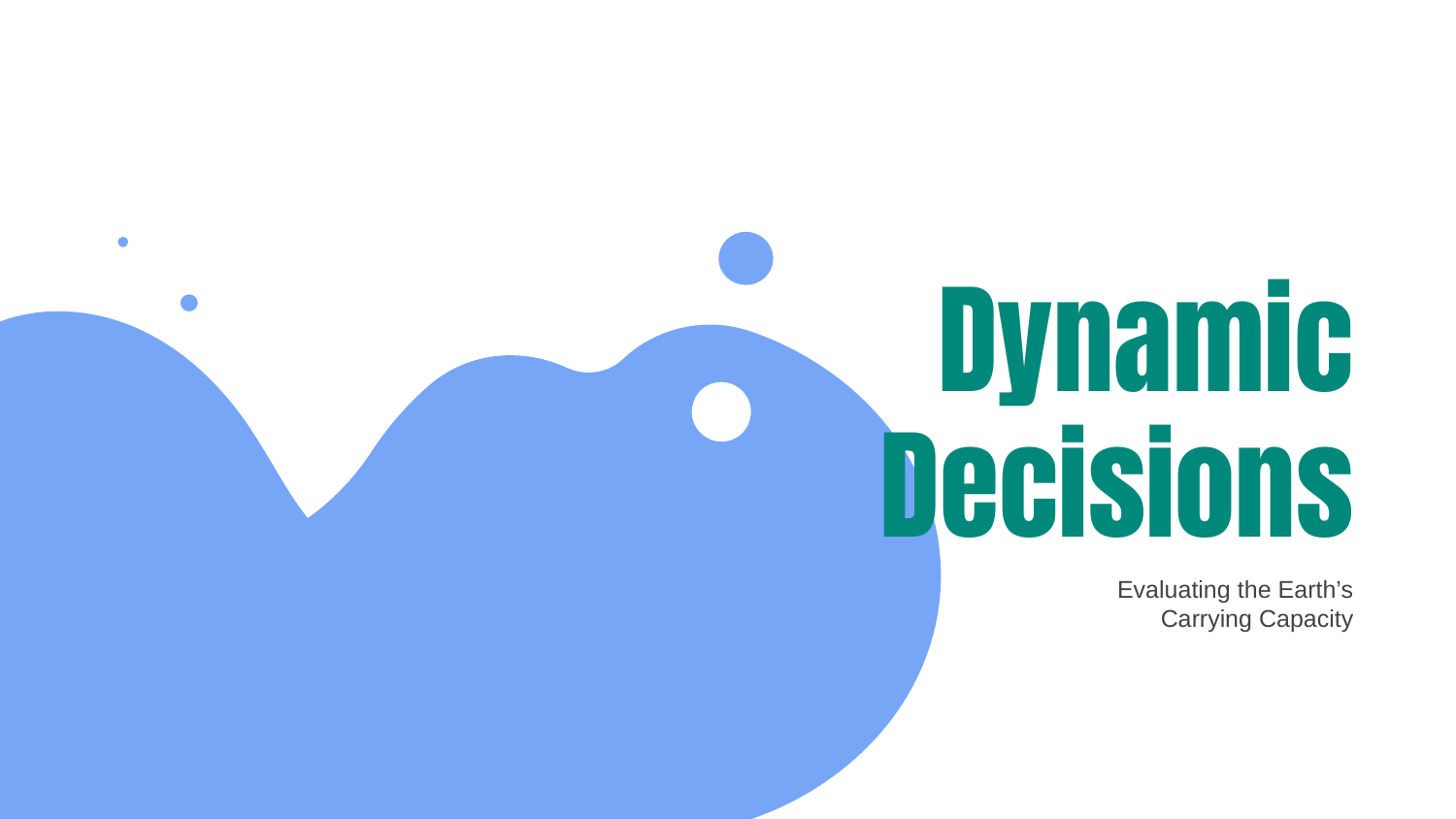

# Dynamic Decisions
Evaluating the Earth’s Carrying Capacity